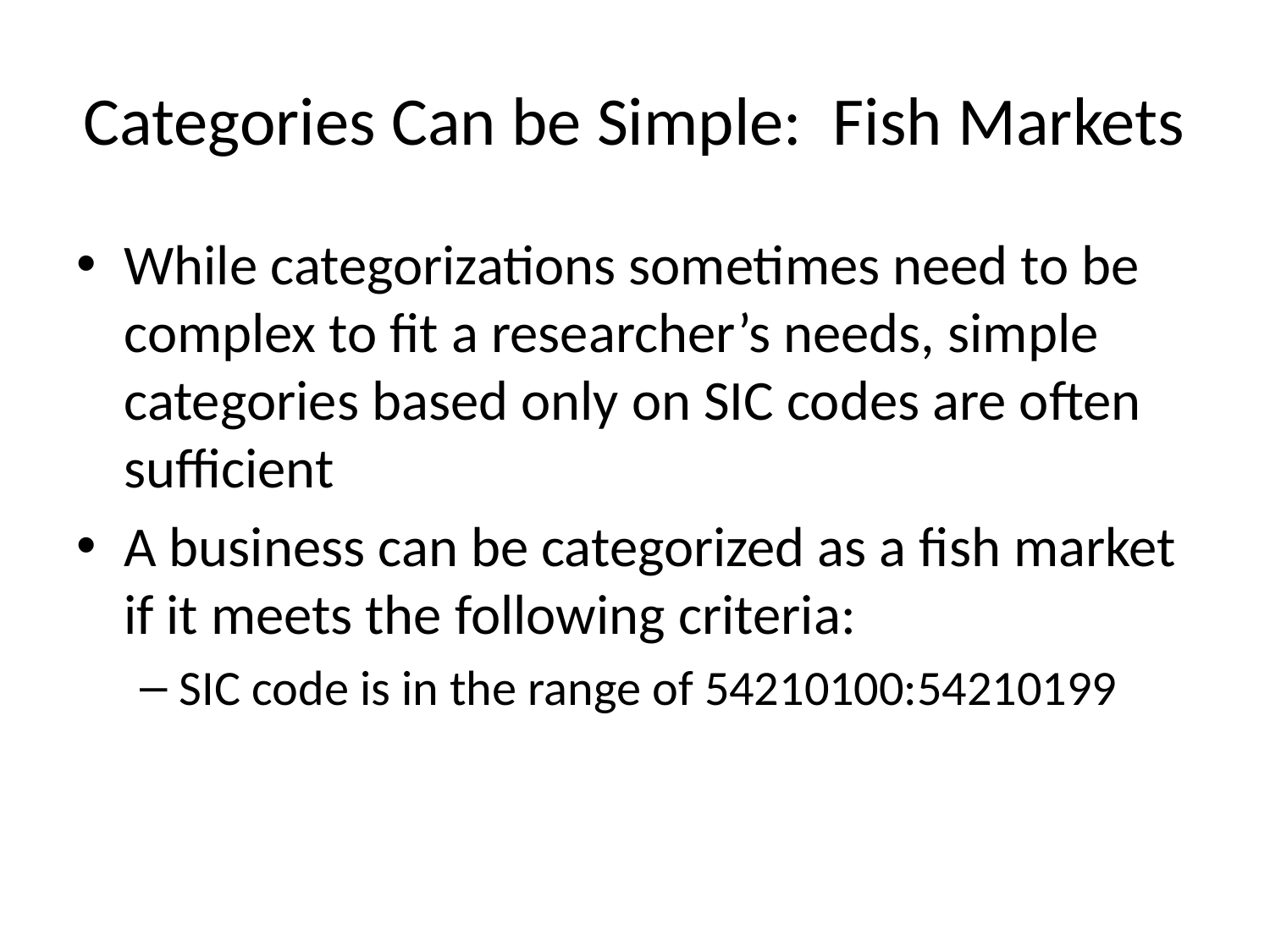

# Categories Can be Simple:  Fish Markets
While categorizations sometimes need to be complex to fit a researcher’s needs, simple categories based only on SIC codes are often sufficient
A business can be categorized as a fish market if it meets the following criteria:
SIC code is in the range of 54210100:54210199